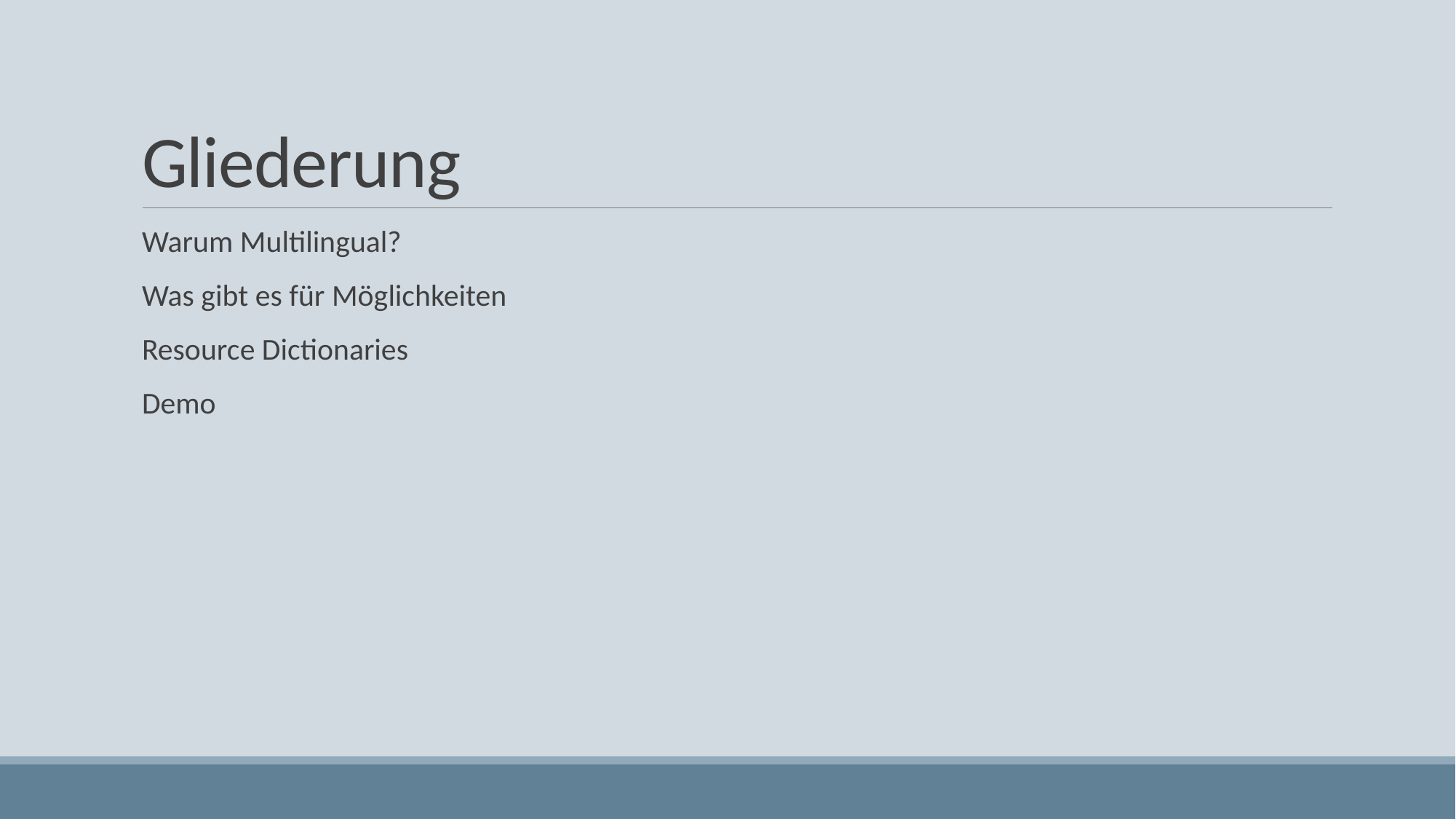

# Gliederung
Warum Multilingual?
Was gibt es für Möglichkeiten
Resource Dictionaries
Demo